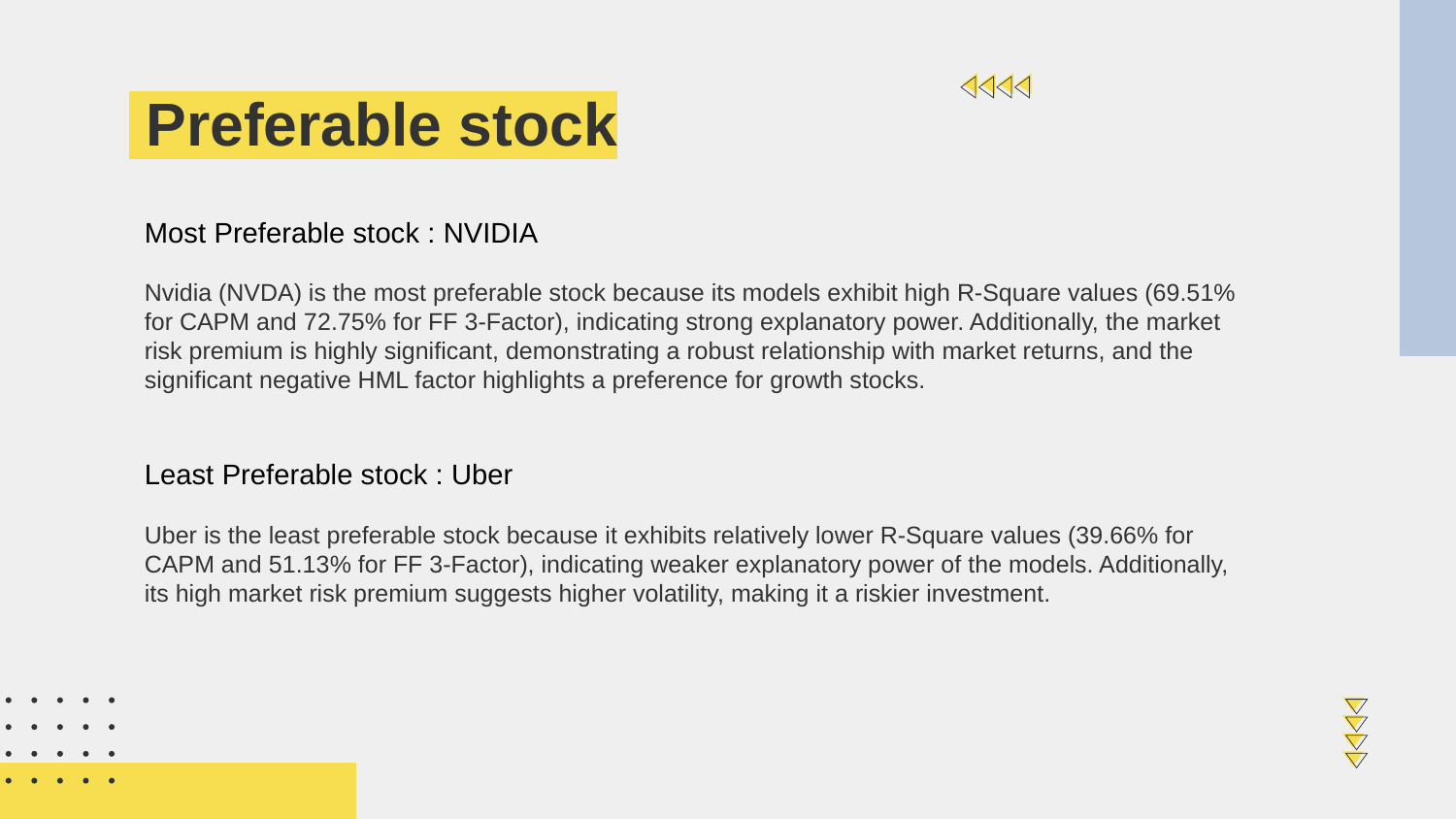

# Preferable stock
Most Preferable stock : NVIDIA

Nvidia (NVDA) is the most preferable stock because its models exhibit high R-Square values (69.51% for CAPM and 72.75% for FF 3-Factor), indicating strong explanatory power. Additionally, the market risk premium is highly significant, demonstrating a robust relationship with market returns, and the significant negative HML factor highlights a preference for growth stocks.

Least Preferable stock : Uber

Uber is the least preferable stock because it exhibits relatively lower R-Square values (39.66% for CAPM and 51.13% for FF 3-Factor), indicating weaker explanatory power of the models. Additionally, its high market risk premium suggests higher volatility, making it a riskier investment.